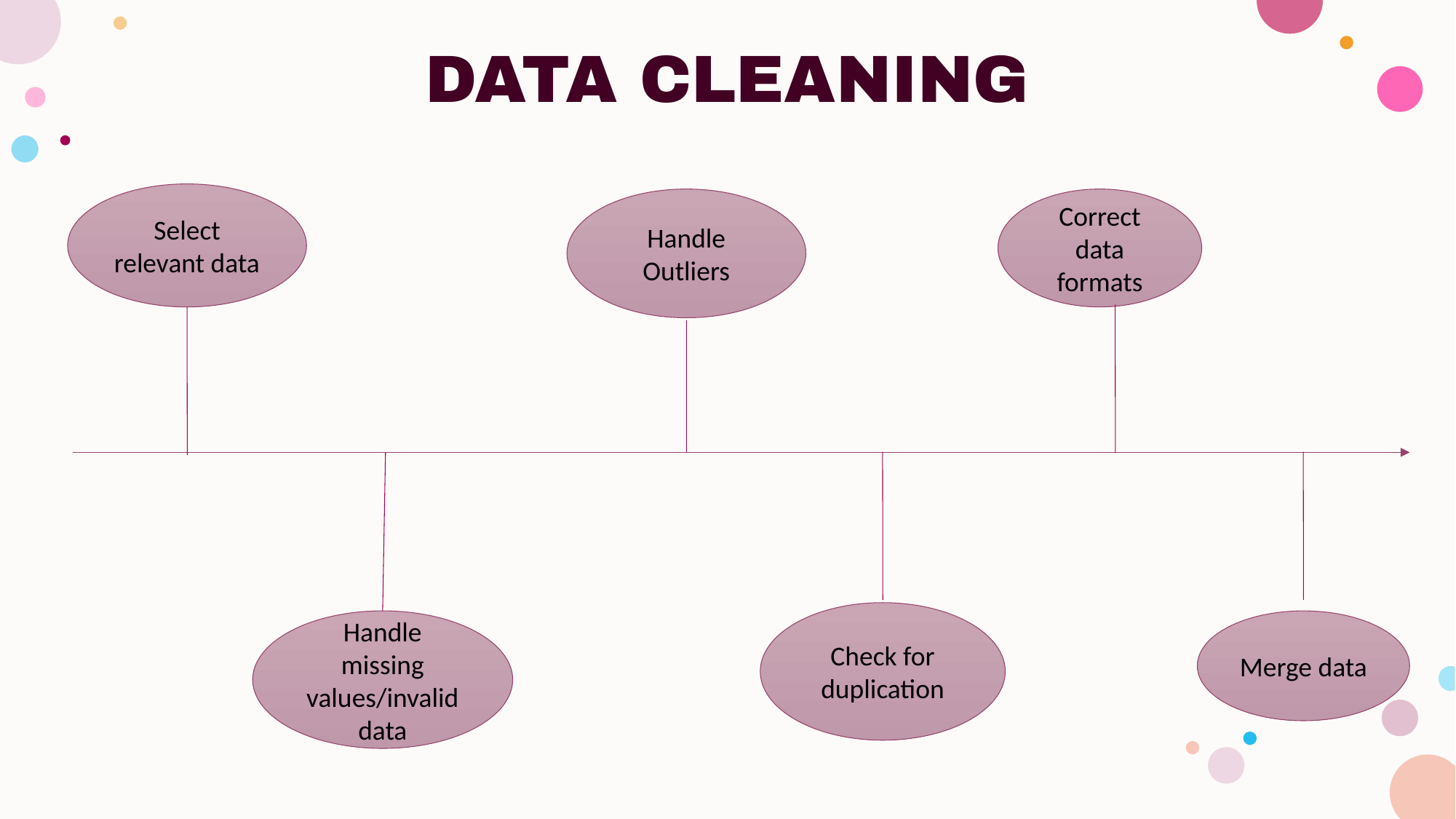

# DATA CLEANING
Select relevant data
Handle Outliers
Correct data formats
Check for duplication
Handle missing values/invalid data
Merge data